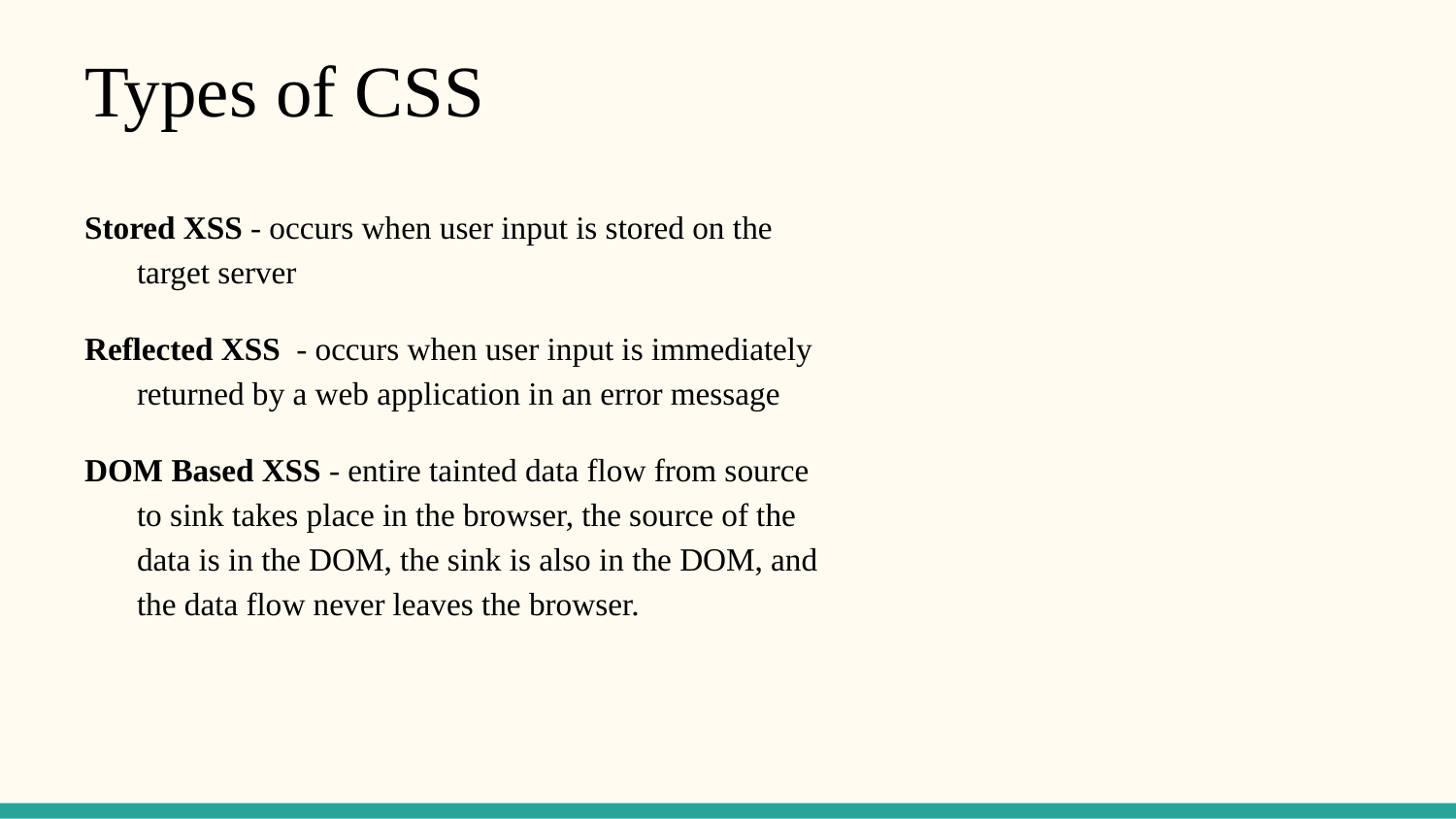

# Types of CSS
Stored XSS - occurs when user input is stored on the target server
Reflected XSS  - occurs when user input is immediately returned by a web application in an error message
DOM Based XSS - entire tainted data flow from source to sink takes place in the browser, the source of the data is in the DOM, the sink is also in the DOM, and the data flow never leaves the browser.